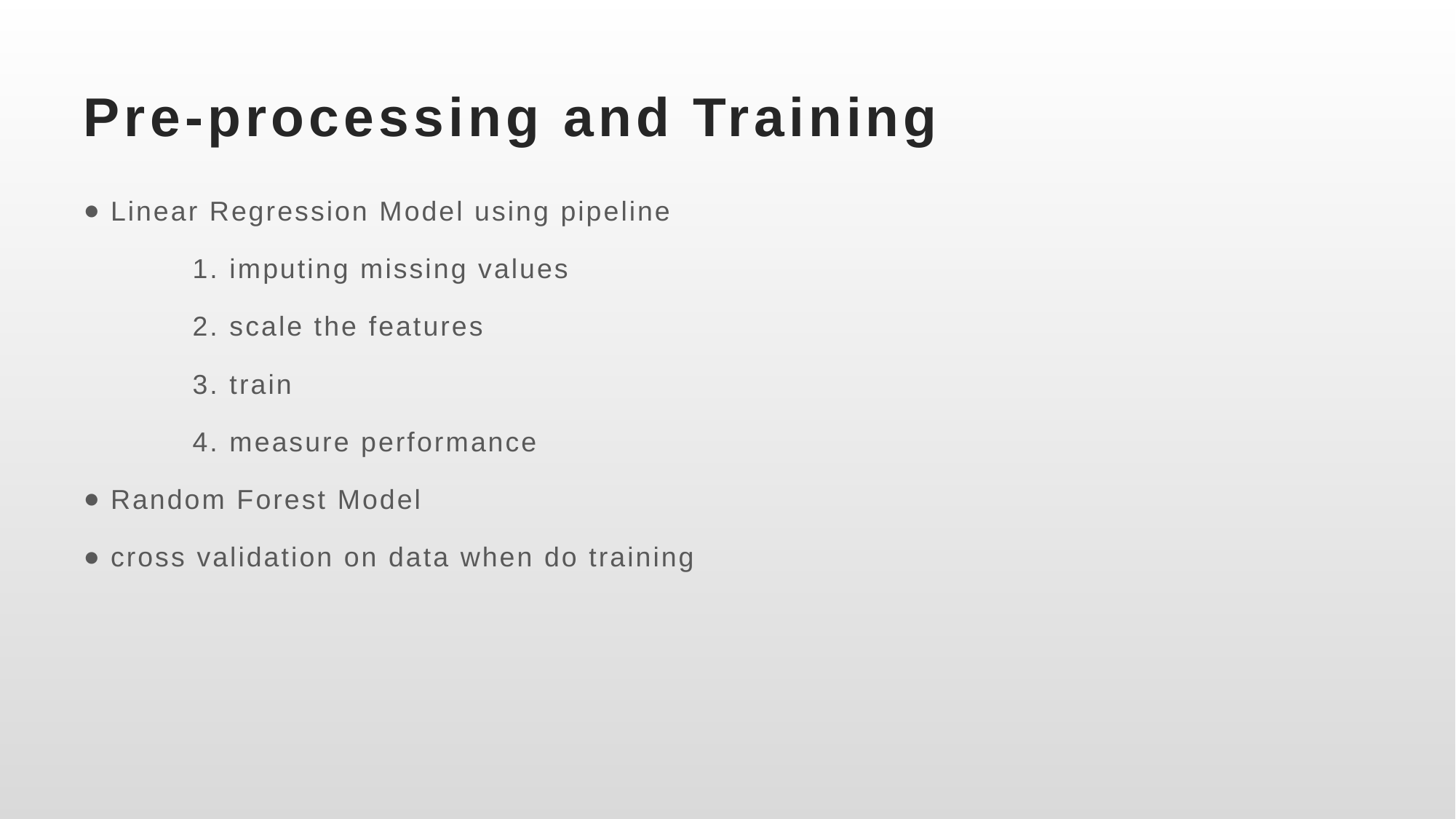

# Pre-processing and Training
Linear Regression Model using pipeline
	1. imputing missing values
	2. scale the features
	3. train
	4. measure performance
Random Forest Model
cross validation on data when do training